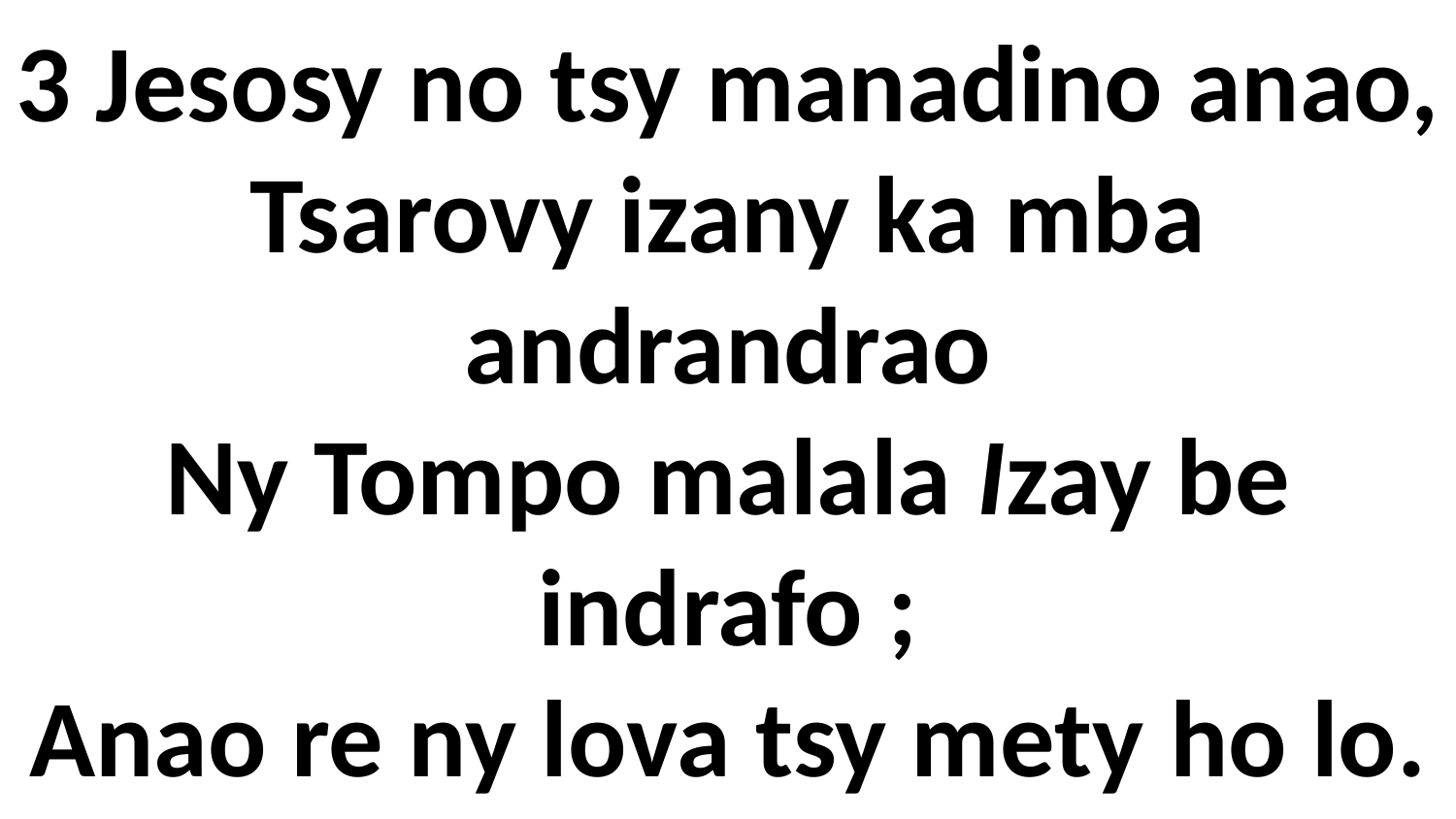

# 3 Jesosy no tsy manadino anao, Tsarovy izany ka mba andrandrao Ny Tompo malala Izay be indrafo ; Anao re ny lova tsy mety ho lo.